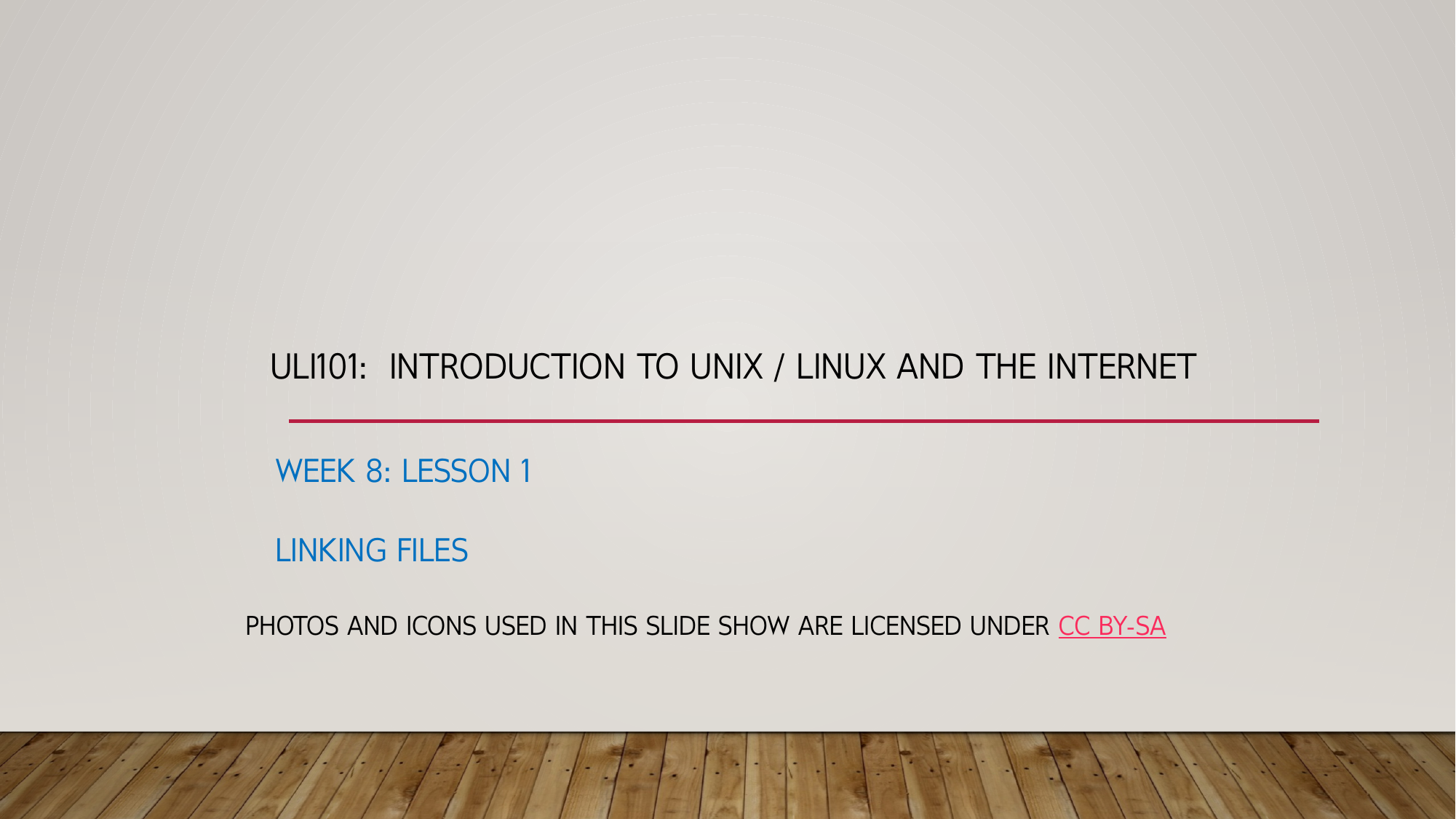

# ULI101:  Introduction to Unix / Linux and the Internet Week 8: lesson 1 Linking files
Photos and icons used in this slide show are licensed under CC BY-SA